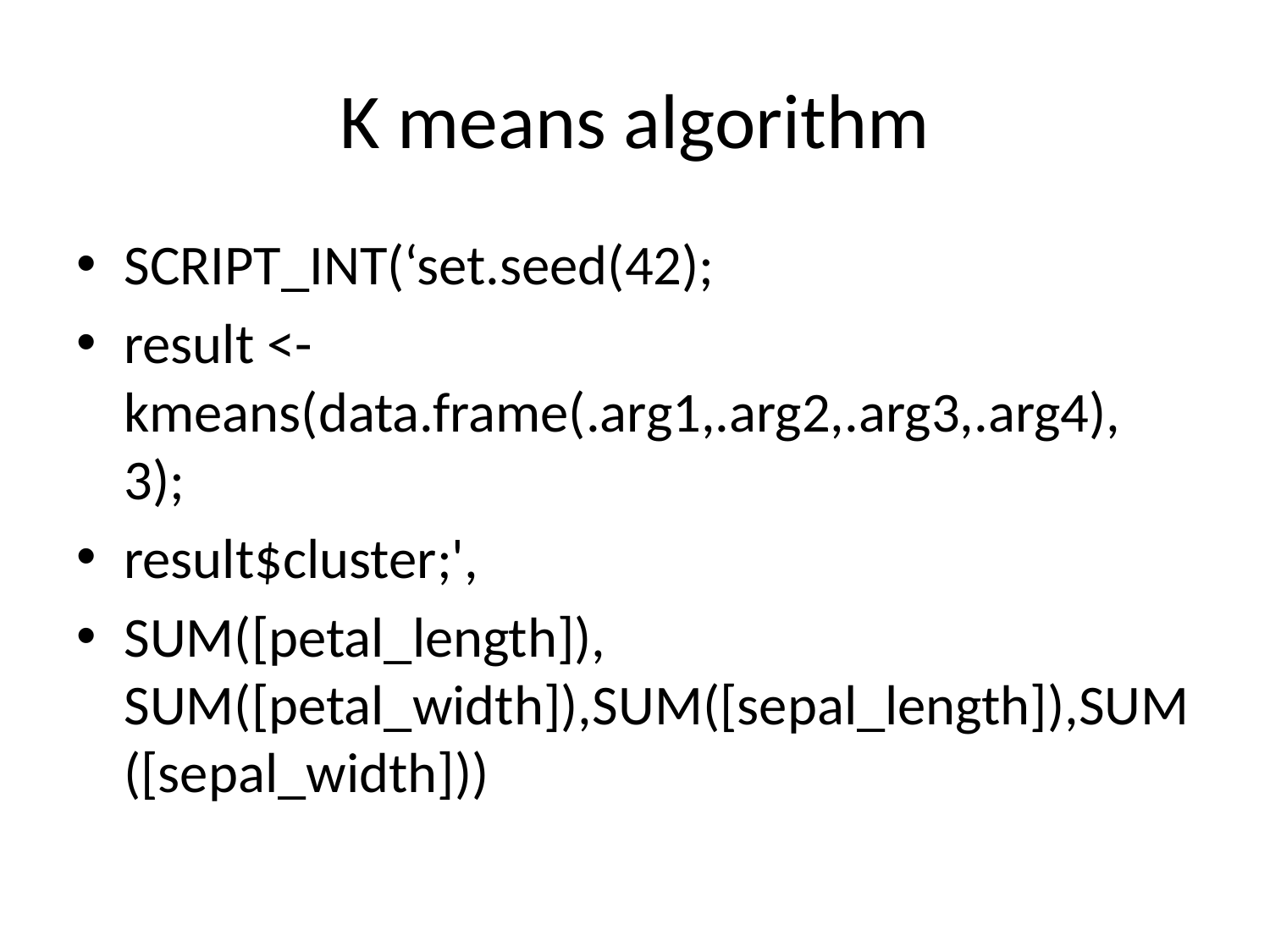

# K means algorithm
SCRIPT_INT(‘set.seed(42);
result <- kmeans(data.frame(.arg1,.arg2,.arg3,.arg4), 3);
result$cluster;',
SUM([petal_length]), SUM([petal_width]),SUM([sepal_length]),SUM([sepal_width]))